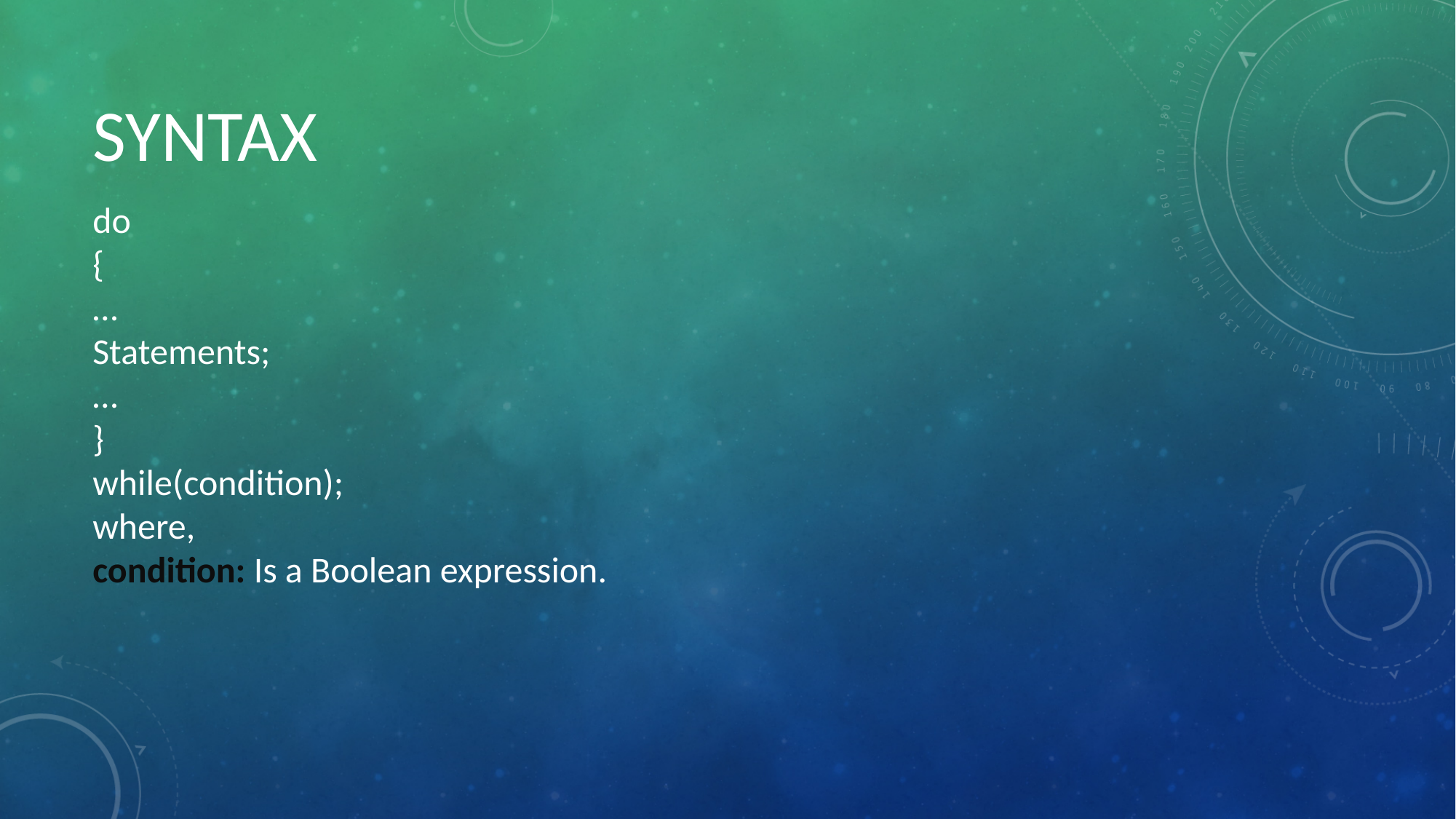

# syntax
do
{
…
Statements;
…
}
while(condition);
where,
condition: Is a Boolean expression.